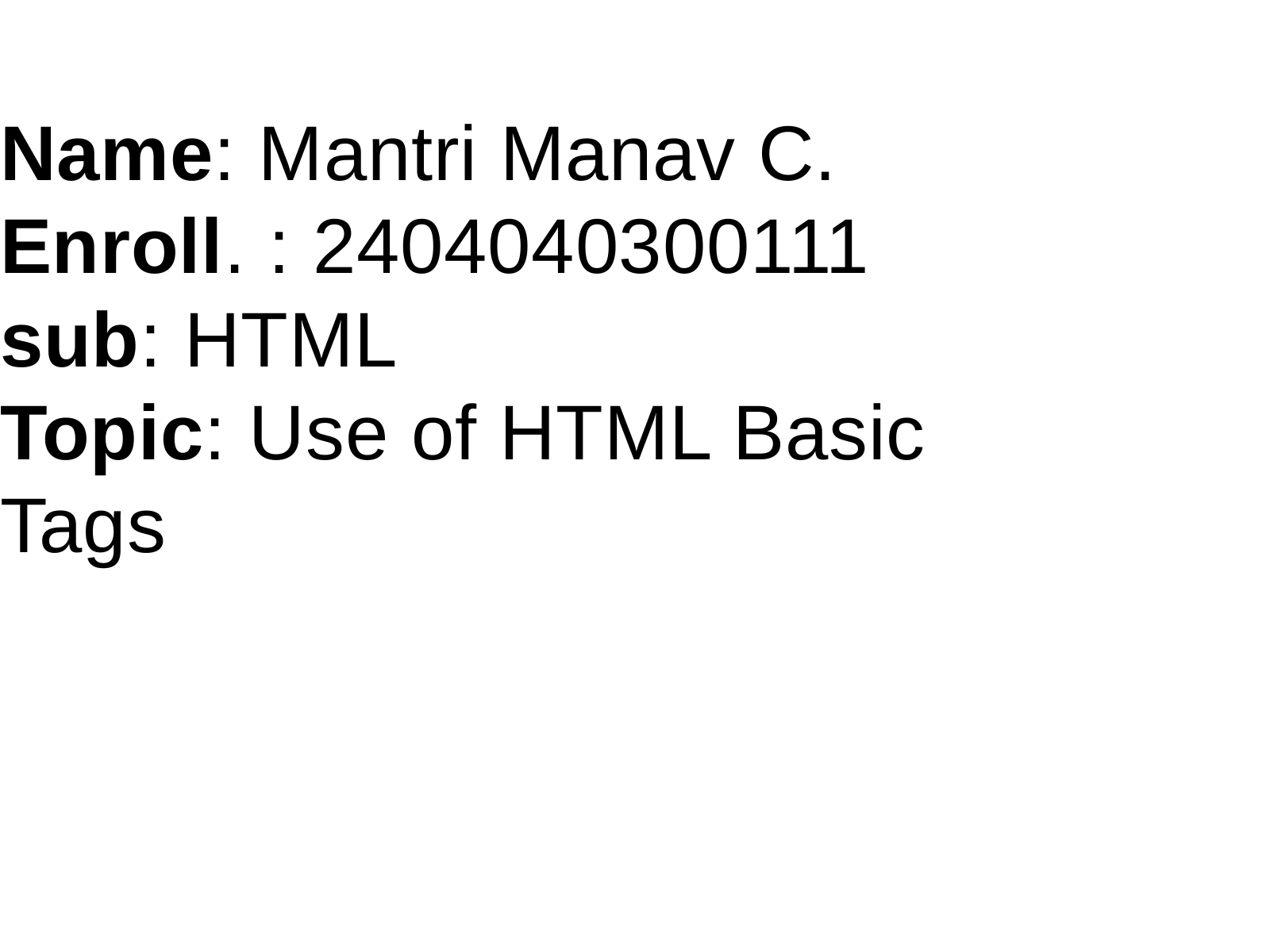

Name: Mantri Manav C.
Enroll. : 2404040300111
sub: HTML
Topic: Use of HTML Basic Tags